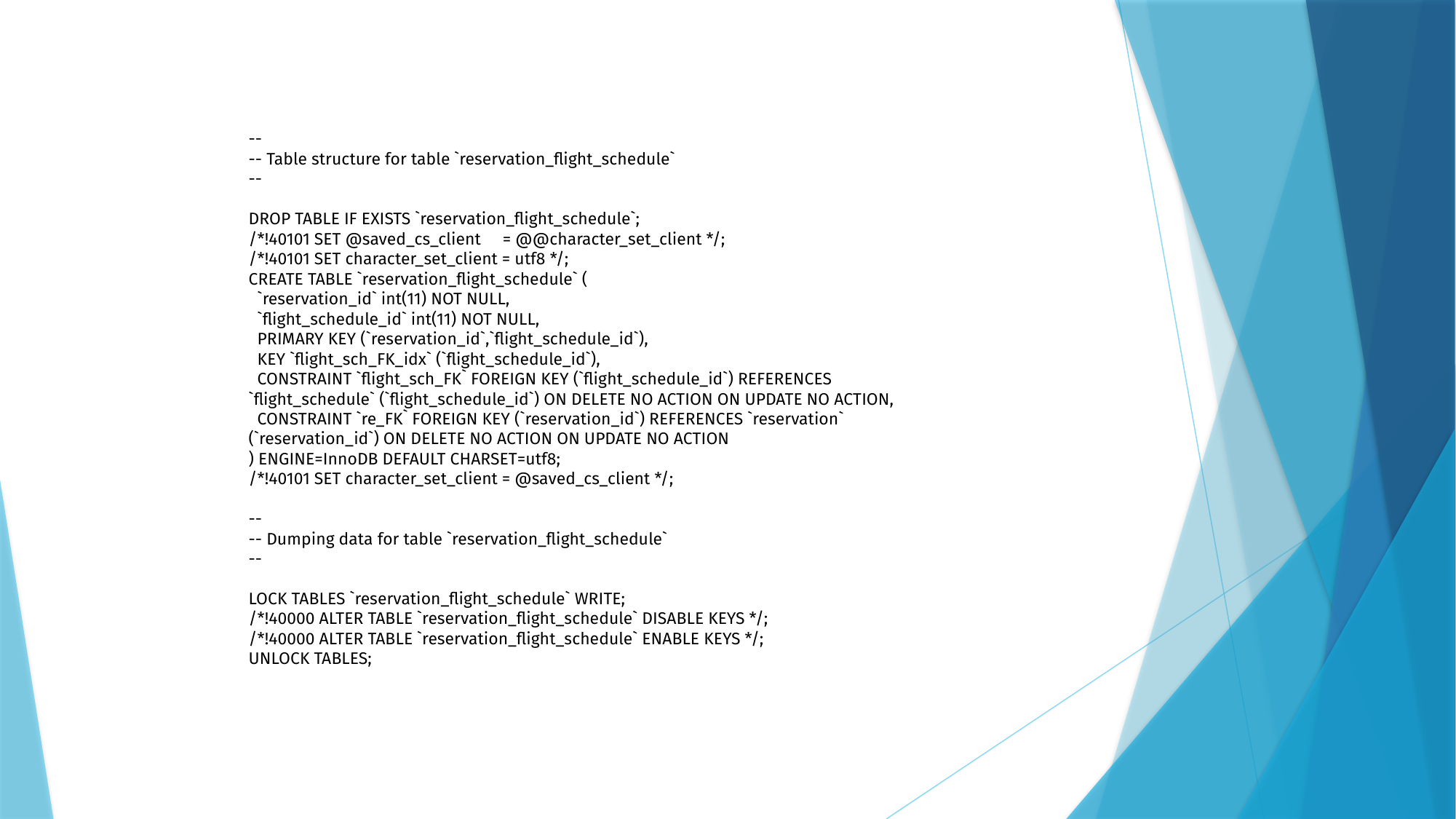

--
-- Table structure for table `reservation_flight_schedule`
--

DROP TABLE IF EXISTS `reservation_flight_schedule`;
/*!40101 SET @saved_cs_client     = @@character_set_client */;
/*!40101 SET character_set_client = utf8 */;
CREATE TABLE `reservation_flight_schedule` (
  `reservation_id` int(11) NOT NULL,
  `flight_schedule_id` int(11) NOT NULL,
  PRIMARY KEY (`reservation_id`,`flight_schedule_id`),
  KEY `flight_sch_FK_idx` (`flight_schedule_id`),
  CONSTRAINT `flight_sch_FK` FOREIGN KEY (`flight_schedule_id`) REFERENCES `flight_schedule` (`flight_schedule_id`) ON DELETE NO ACTION ON UPDATE NO ACTION,
  CONSTRAINT `re_FK` FOREIGN KEY (`reservation_id`) REFERENCES `reservation` (`reservation_id`) ON DELETE NO ACTION ON UPDATE NO ACTION
) ENGINE=InnoDB DEFAULT CHARSET=utf8;
/*!40101 SET character_set_client = @saved_cs_client */;

--
-- Dumping data for table `reservation_flight_schedule`
--

LOCK TABLES `reservation_flight_schedule` WRITE;
/*!40000 ALTER TABLE `reservation_flight_schedule` DISABLE KEYS */;
/*!40000 ALTER TABLE `reservation_flight_schedule` ENABLE KEYS */;
UNLOCK TABLES;